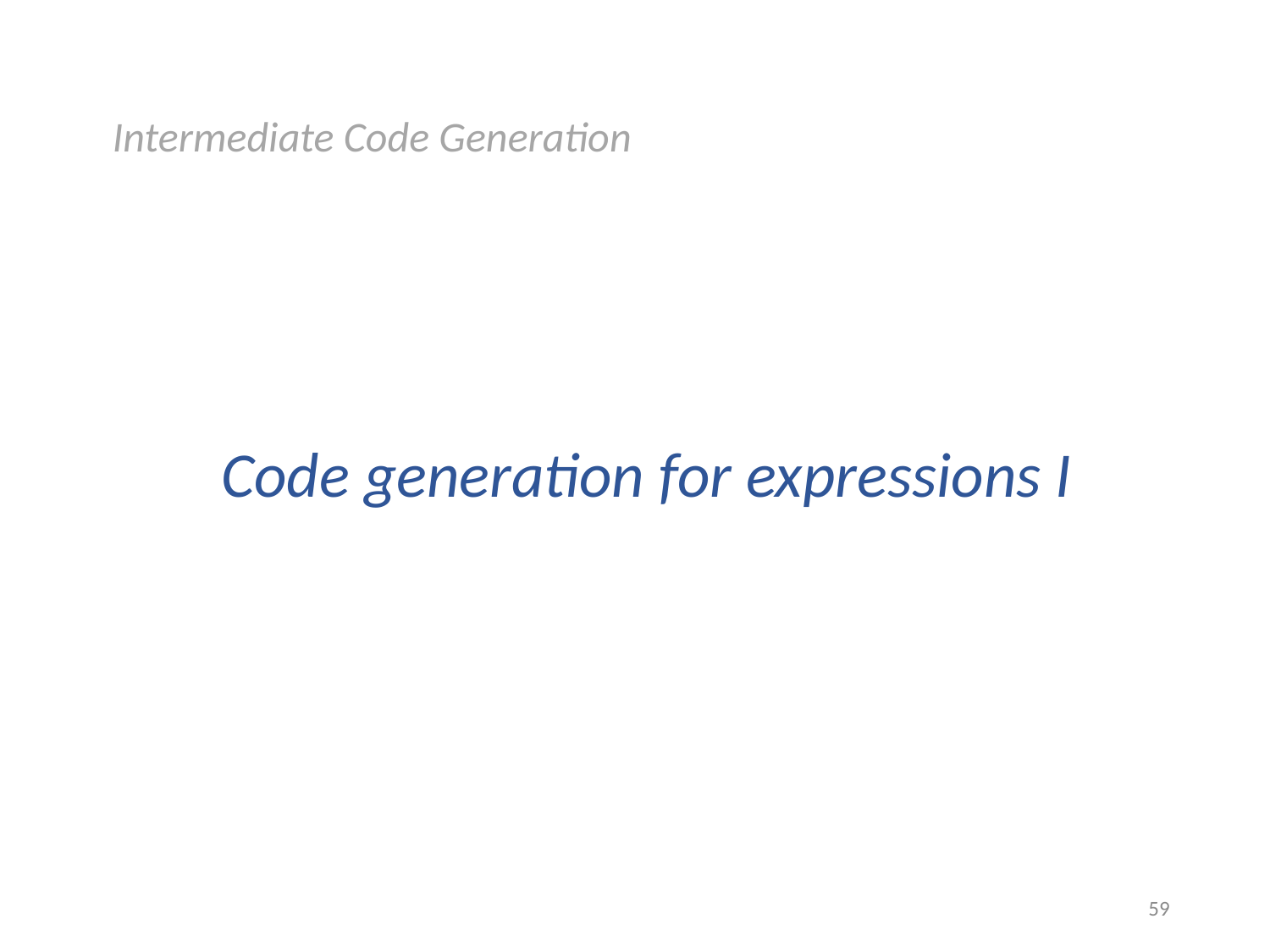

Intermediate Code Generation
# Code generation for expressions I
59